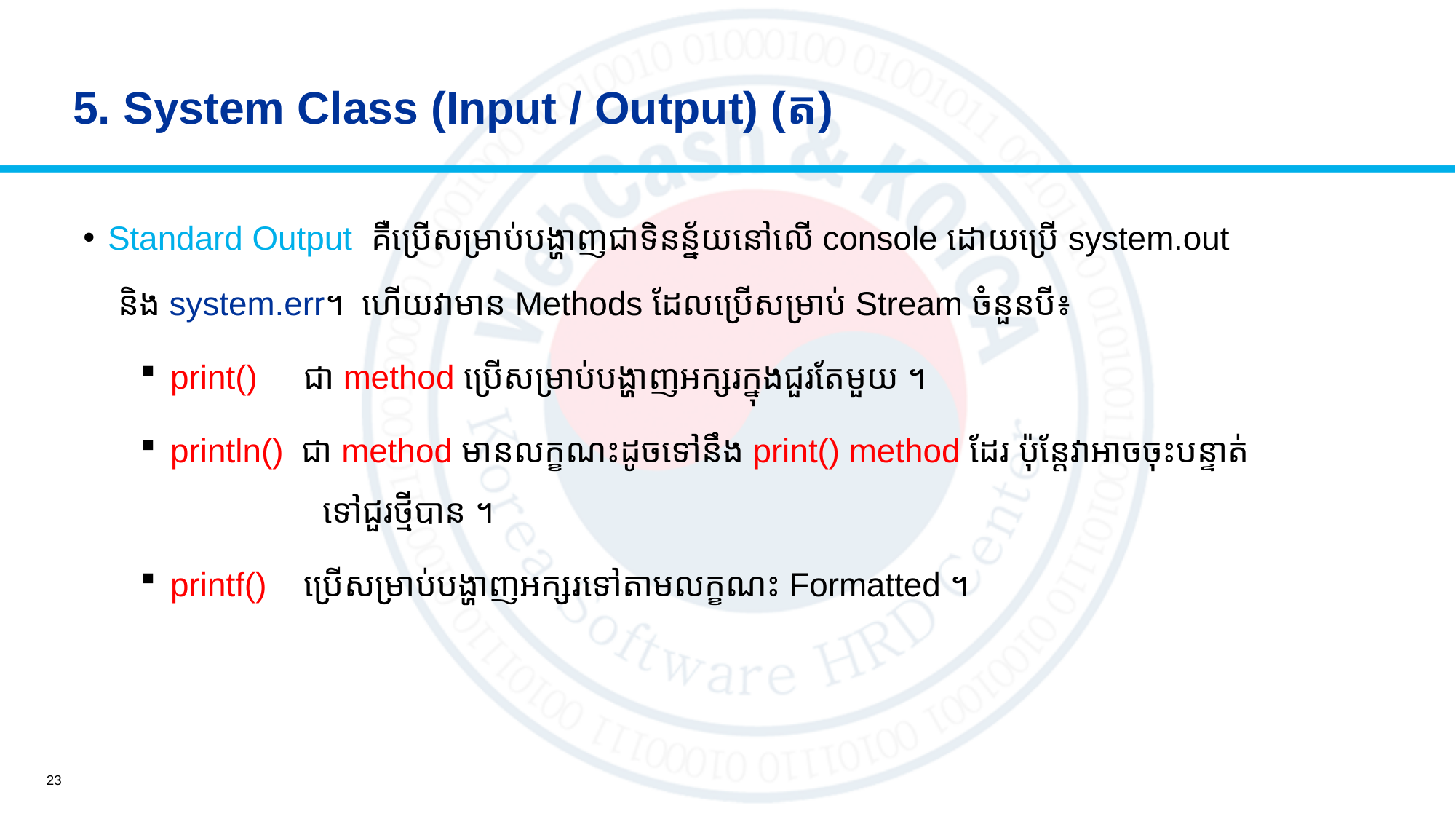

# 5. System Class (Input / Output) (ត)
Standard Output  គឺប្រើសម្រាប់បង្ហាញ​ជា​ទិនន្ន័យនៅលើ​ console ដោយប្រើ​ system.out
    និង system.err​​​​​។  ហើយវាមាន​ Methods ដែលប្រើសម្រាប់​​​ Stream ចំនួនបី​៖
 print()  ​​​​​​​​​​​​​​​​​​​​​​​​​​ ​​  ជា​ method ​ប្រើសម្រាប់បង្ហាញអក្សរក្នុងជួរតែមួយ​ ។
 println() ​​ ជា​ method មានលក្ខណះដូចទៅនឹង​ print() method ដែរ​ ប៉ុន្តែវាអាចចុះបន្ទាត់       		      ទៅជួរថ្មីបាន​ ។
 printf()​​​​​    ប្រើសម្រាប់បង្ហាញ​អក្សរទៅតាមលក្ខណះ​ Formatted ។
23